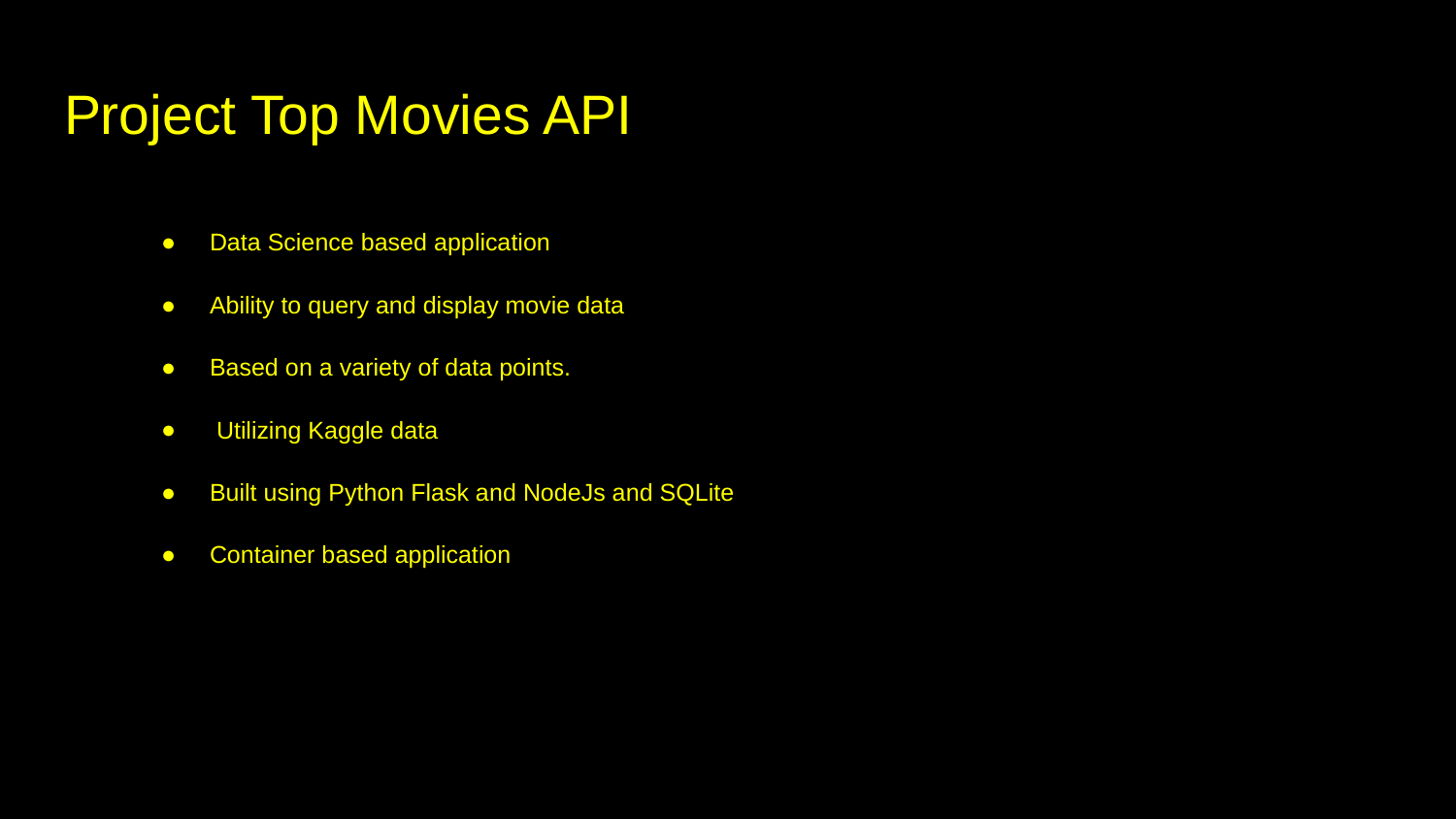

# Project Top Movies API

Data Science based application

Ability to query and display movie data

Based on a variety of data points.

 Utilizing Kaggle data

Built using Python Flask and NodeJs and SQLite

Container based application